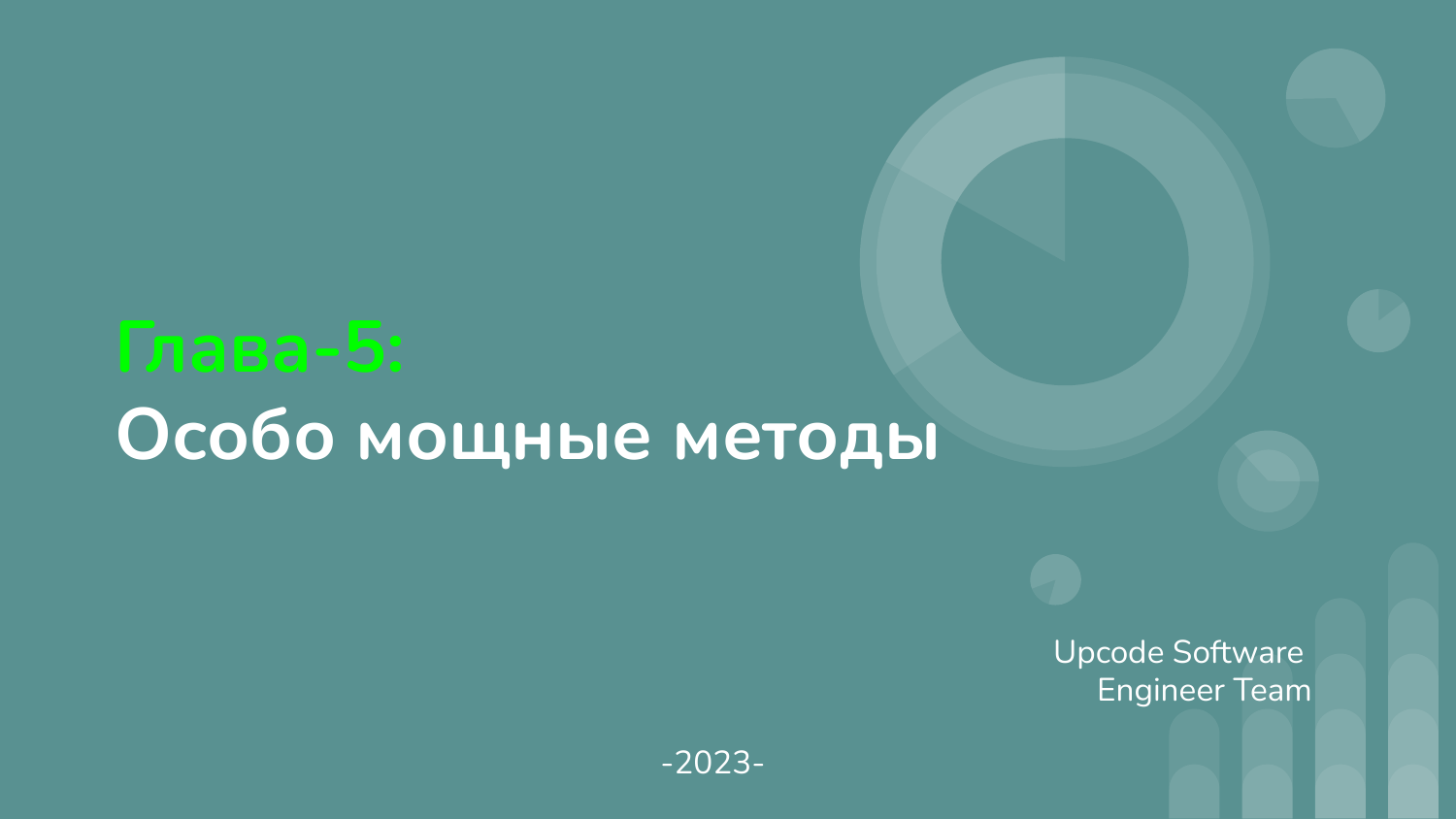

Глава-5:
Особо мощные методы
Upcode Software
Engineer Team
-2023-